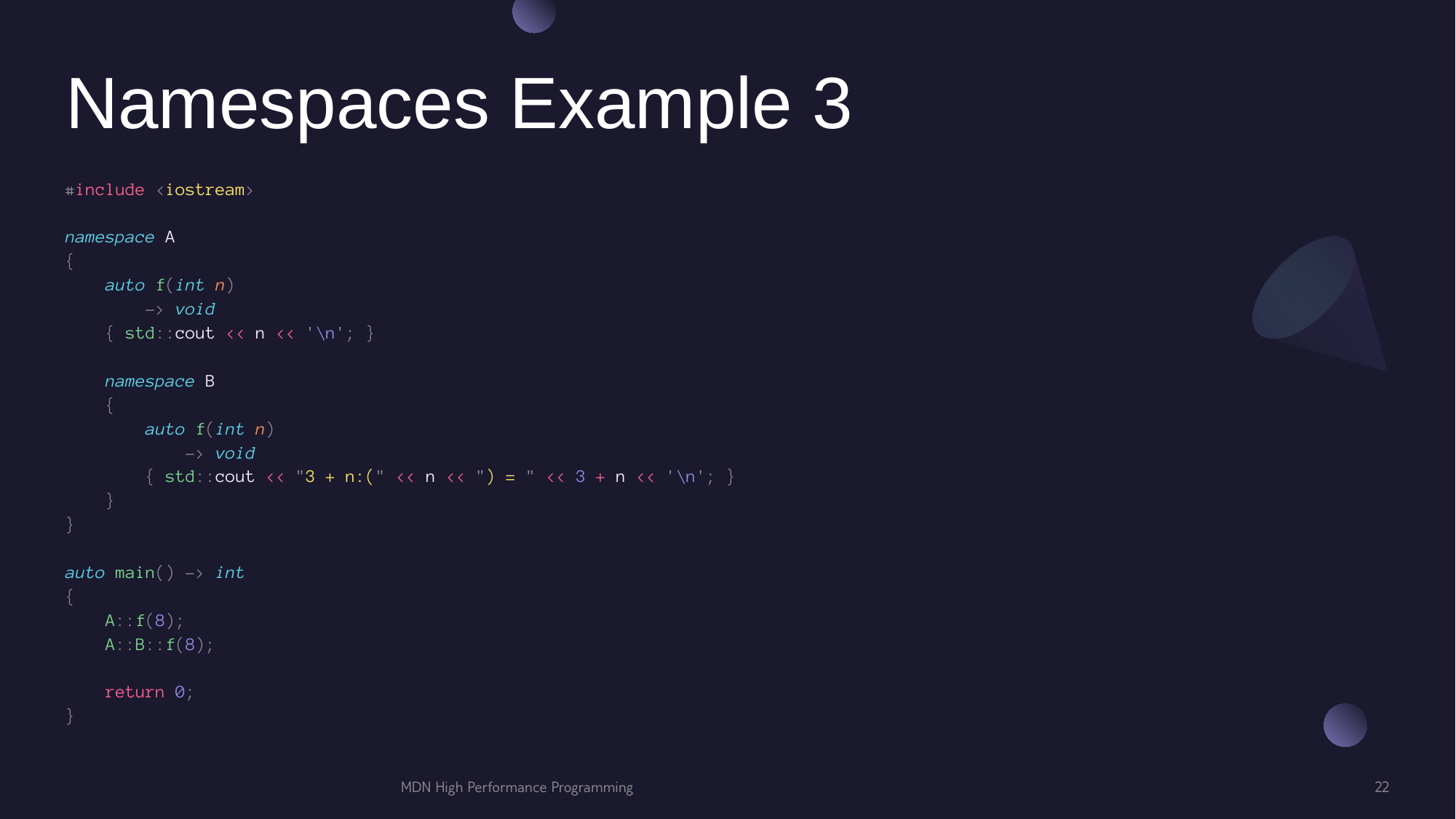

# Namespaces Example 3
#include <iostream>
namespace A
{
    auto f(int n)
        -> void
    { std::cout << n << '\n'; }
    namespace B
    {
        auto f(int n)
            -> void
        { std::cout << "3 + n:(" << n << ") = " << 3 + n << '\n'; }
    }
}
auto main() -> int
{
    A::f(8);
    A::B::f(8);
    return 0;
}

MDN High Performance Programming
22